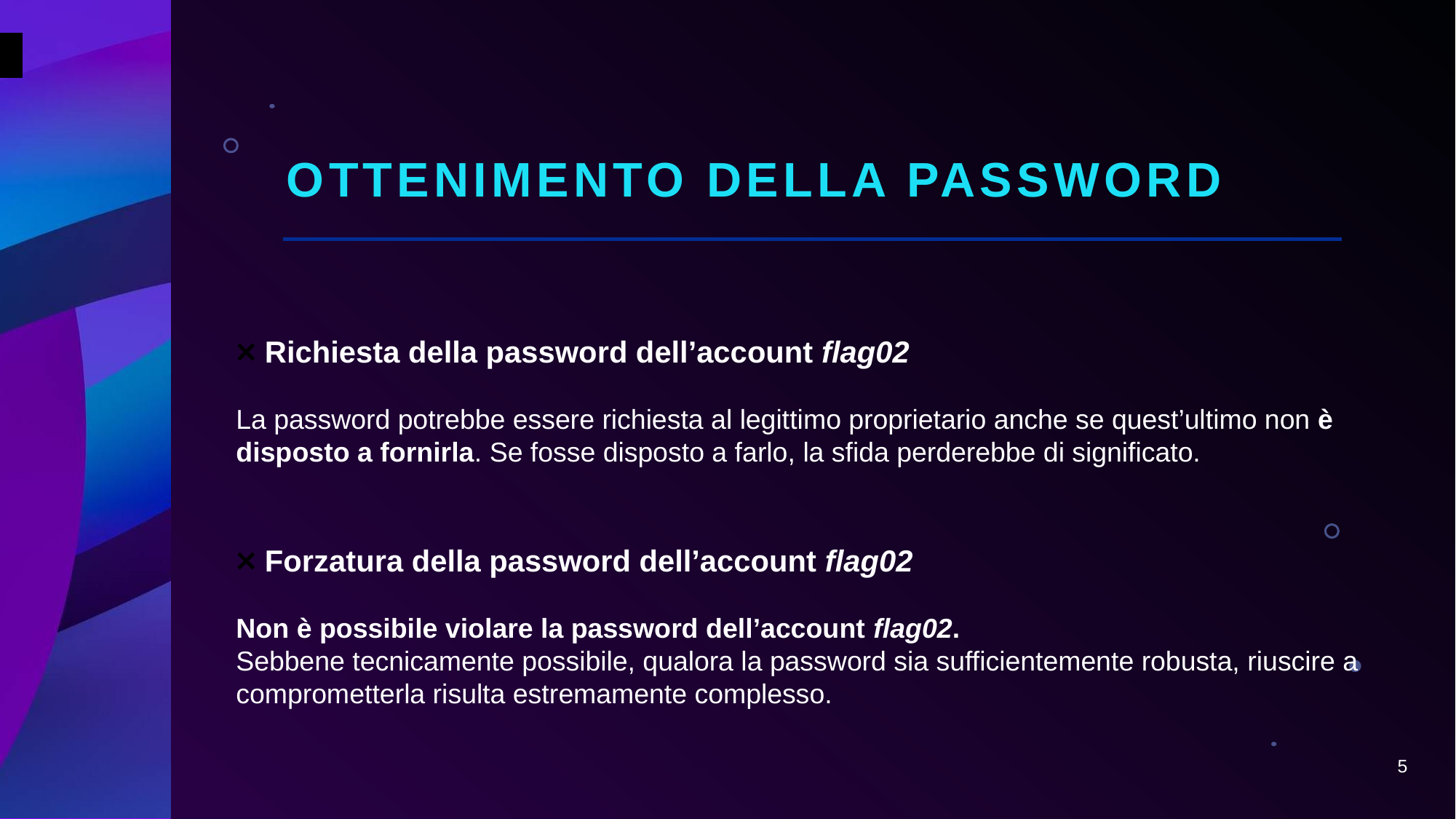

# Ottenimento Della Password

❌ Richiesta della password dell’account flag02
La password potrebbe essere richiesta al legittimo proprietario anche se quest’ultimo non è disposto a fornirla. Se fosse disposto a farlo, la sfida perderebbe di significato.

❌ Forzatura della password dell’account flag02

Non è possibile violare la password dell’account flag02.
Sebbene tecnicamente possibile, qualora la password sia sufficientemente robusta, riuscire a comprometterla risulta estremamente complesso.
5